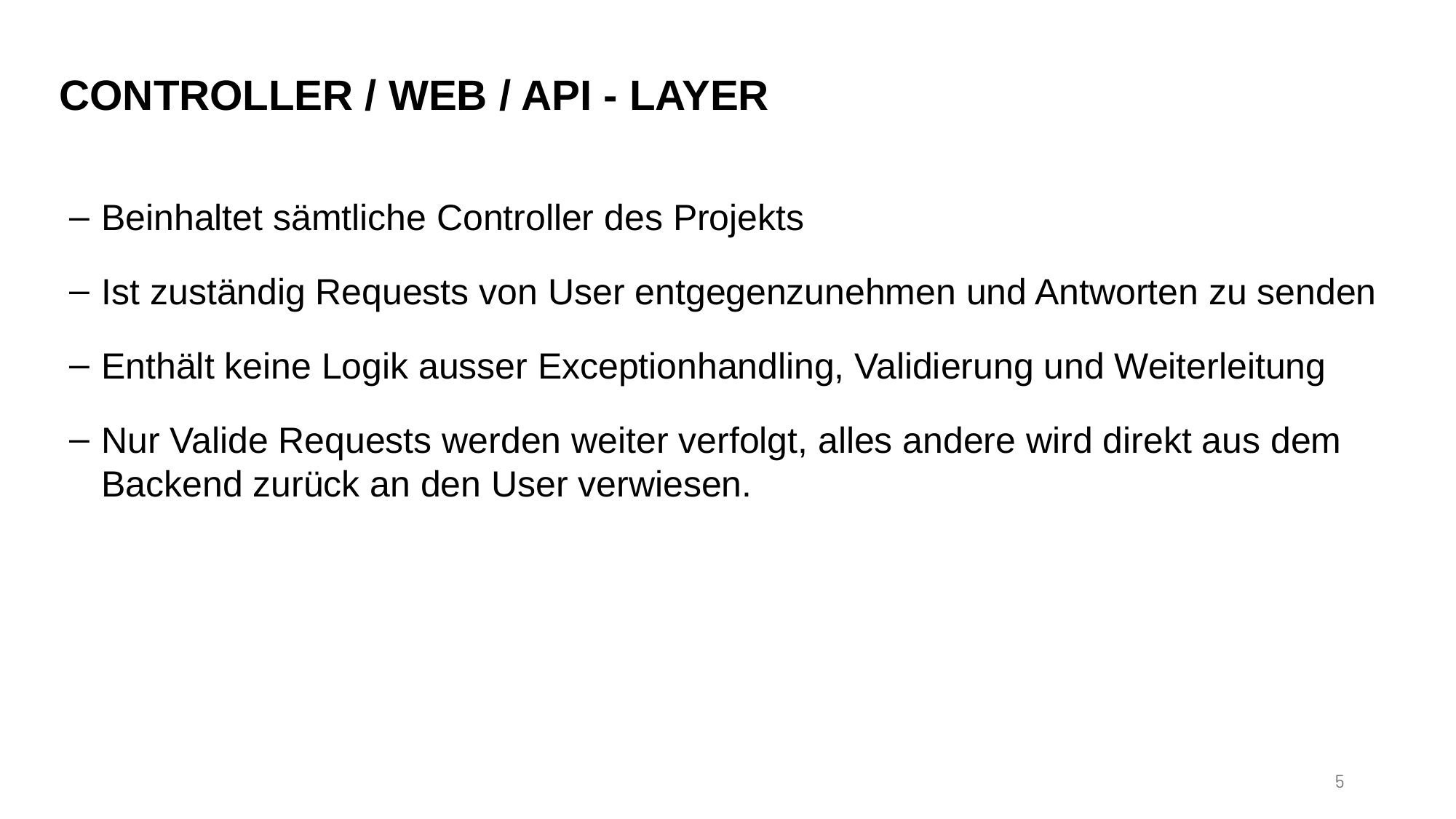

# Controller / web / api - Layer

Beinhaltet sämtliche Controller des Projekts
Ist zuständig Requests von User entgegenzunehmen und Antworten zu senden
Enthält keine Logik ausser Exceptionhandling, Validierung und Weiterleitung
Nur Valide Requests werden weiter verfolgt, alles andere wird direkt aus dem Backend zurück an den User verwiesen.
5